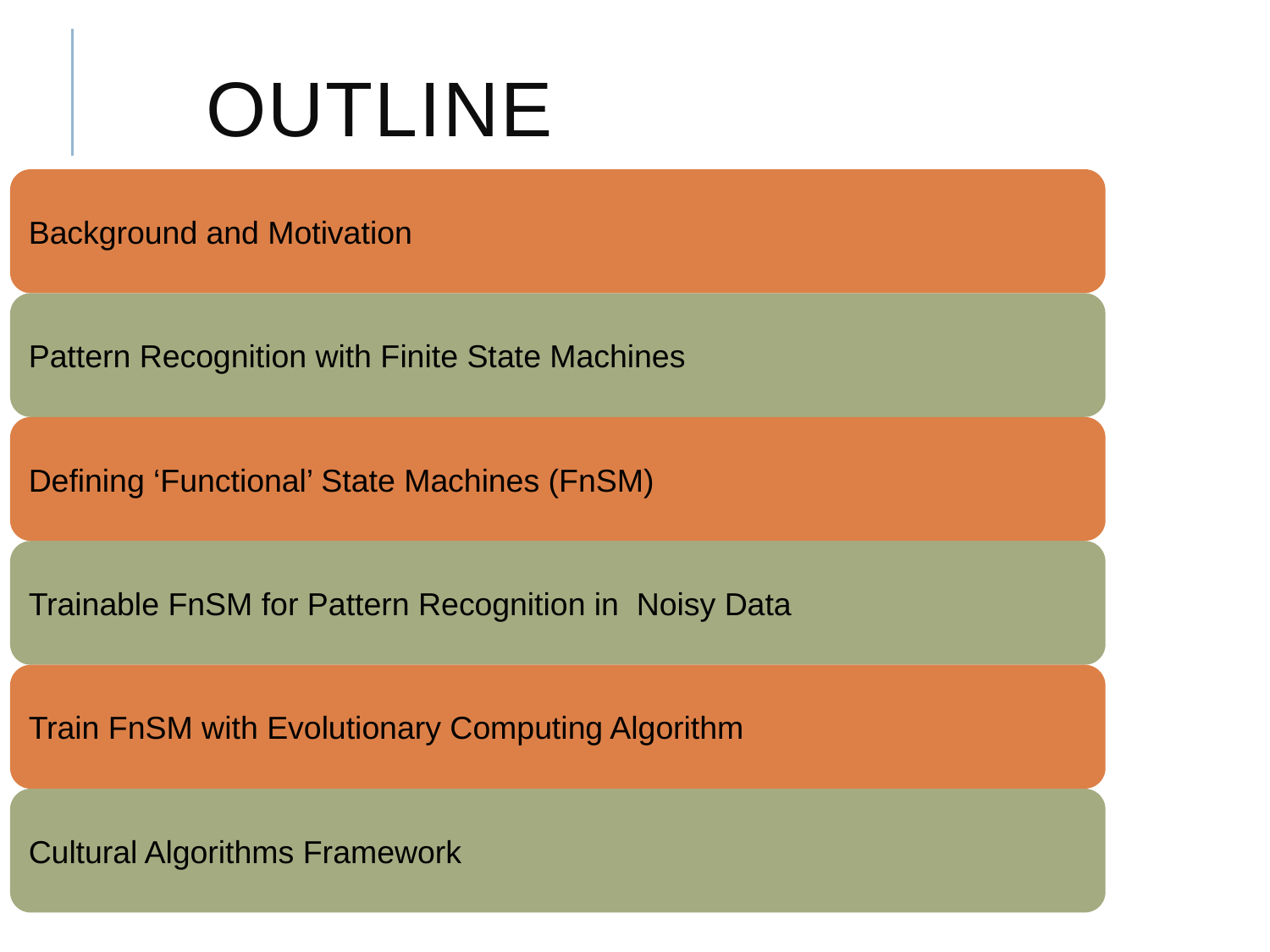

# Outline
Background and Motivation
Pattern Recognition with Finite State Machines
Defining ‘Functional’ State Machines (FnSM)
Trainable FnSM for Pattern Recognition in  Noisy Data
Train FnSM with Evolutionary Computing Algorithm
Cultural Algorithms Framework